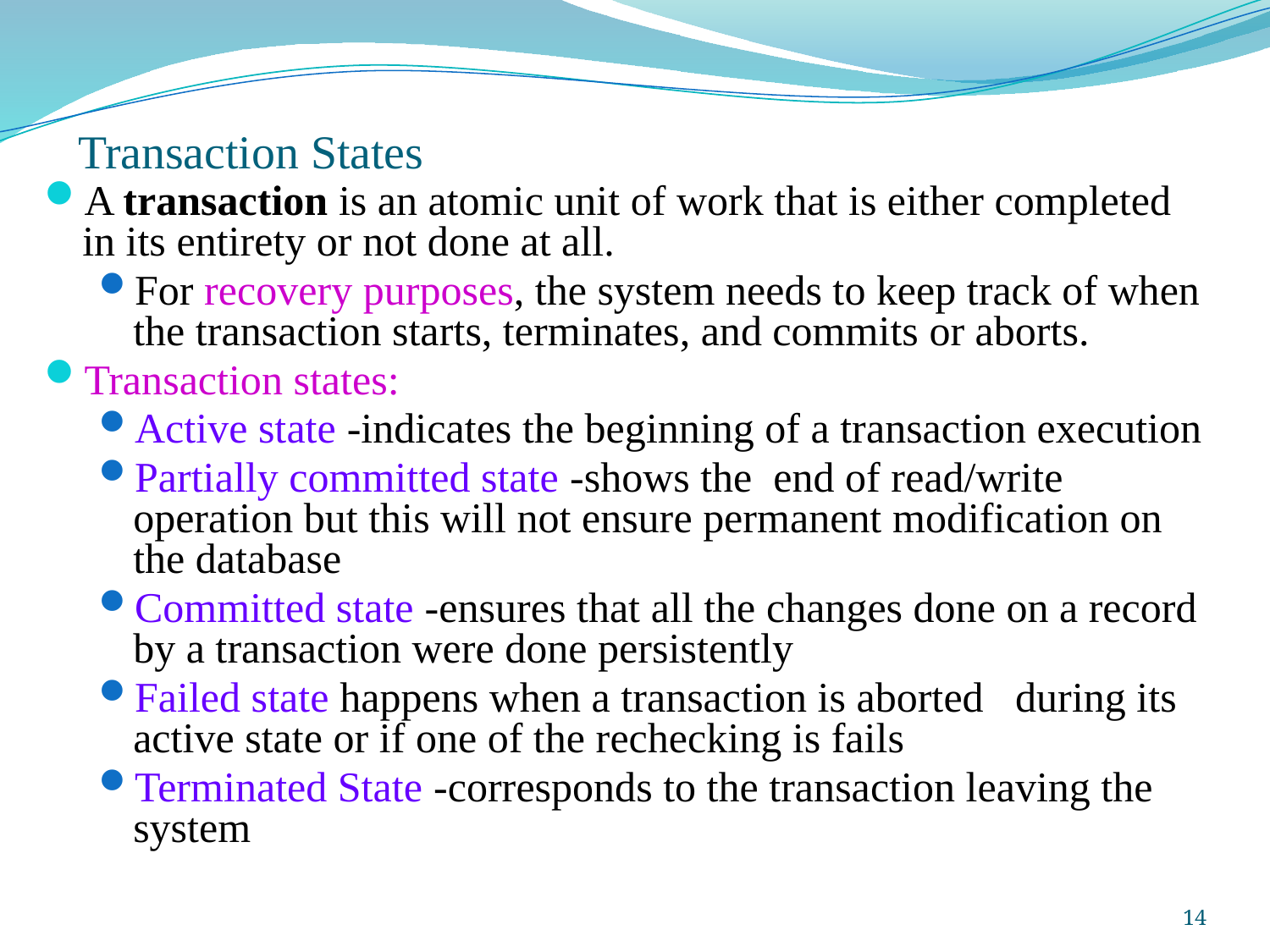

# Transaction States
A transaction is an atomic unit of work that is either completed in its entirety or not done at all.
For recovery purposes, the system needs to keep track of when the transaction starts, terminates, and commits or aborts.
Transaction states:
Active state -indicates the beginning of a transaction execution
Partially committed state -shows the  end of read/write operation but this will not ensure permanent modification on the database
Committed state -ensures that all the changes done on a record by a transaction were done persistently
Failed state happens when a transaction is aborted   during its active state or if one of the rechecking is fails
Terminated State -corresponds to the transaction leaving the system
14